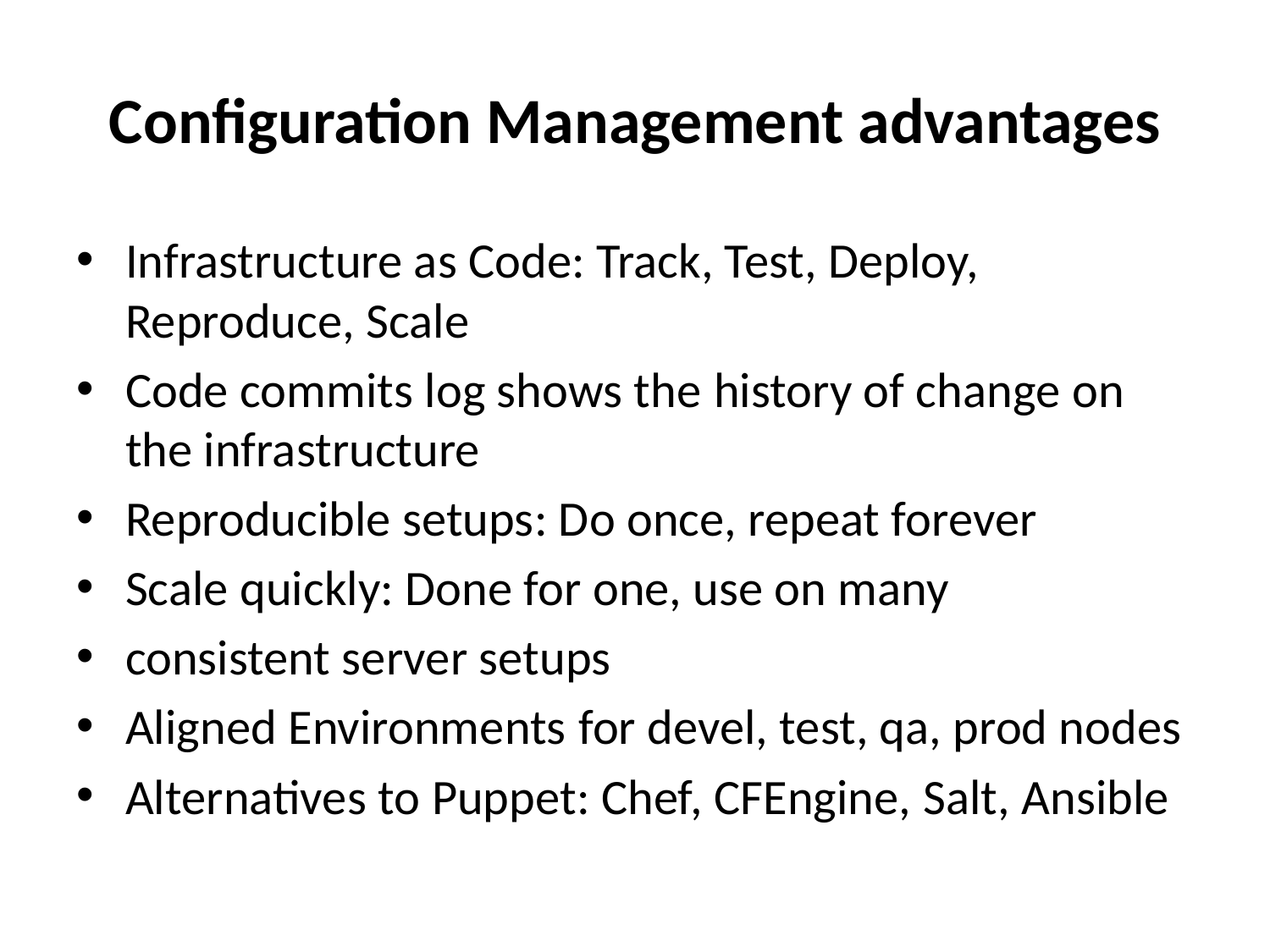

# Configuration Management advantages
Infrastructure as Code: Track, Test, Deploy, Reproduce, Scale
Code commits log shows the history of change on the infrastructure
Reproducible setups: Do once, repeat forever
Scale quickly: Done for one, use on many
consistent server setups
Aligned Environments for devel, test, qa, prod nodes
Alternatives to Puppet: Chef, CFEngine, Salt, Ansible